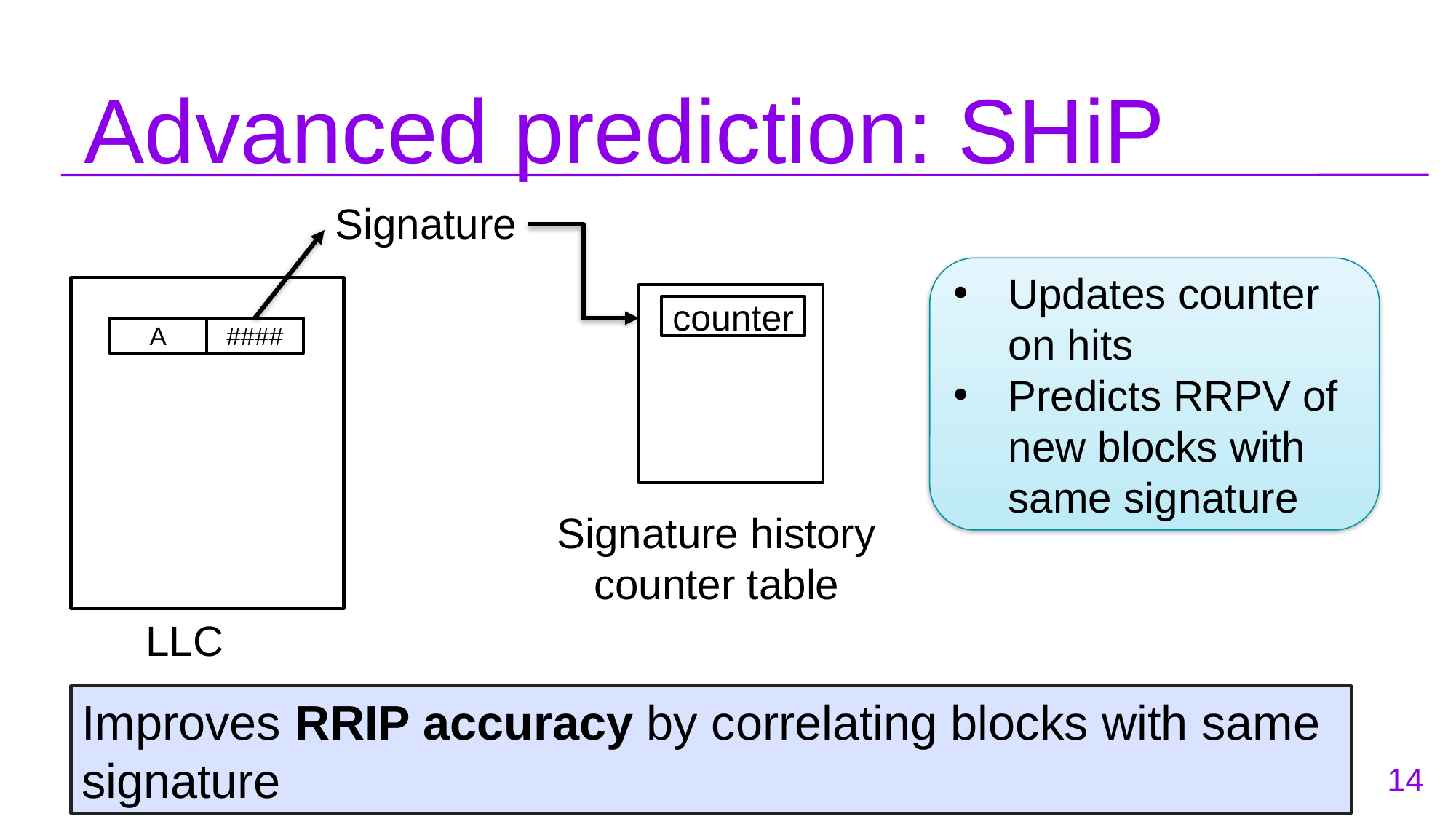

# Advanced prediction: SHiP
Signature
Updates counter on hits
Predicts RRPV of new blocks with same signature

counter
A
####
Signature history counter table
LLC
Improves RRIP accuracy by correlating blocks with same signature
14